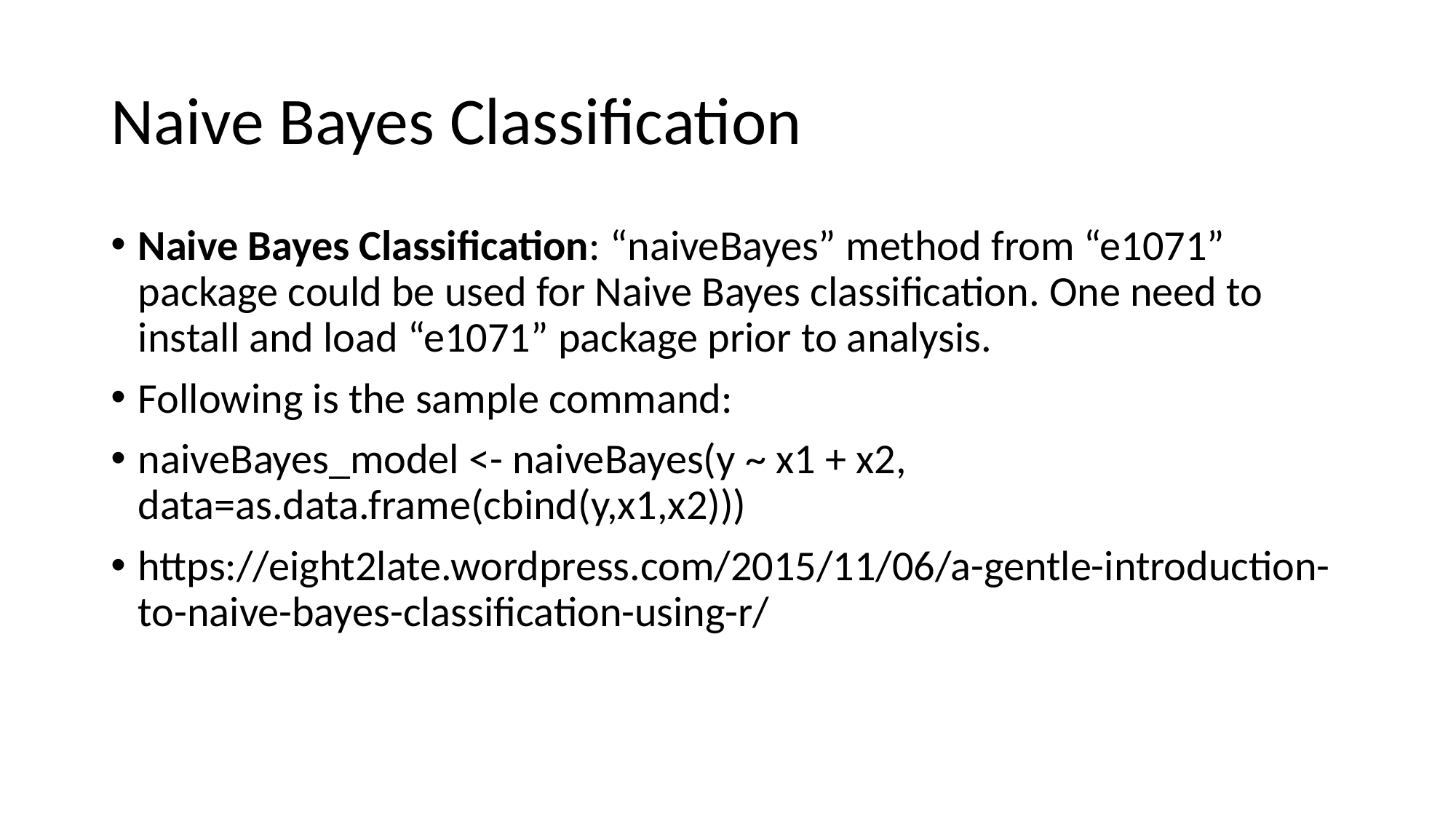

# Naive Bayes Classification
Naive Bayes Classification: “naiveBayes” method from “e1071” package could be used for Naive Bayes classification. One need to install and load “e1071” package prior to analysis.
Following is the sample command:
naiveBayes_model <- naiveBayes(y ~ x1 + x2, data=as.data.frame(cbind(y,x1,x2)))
https://eight2late.wordpress.com/2015/11/06/a-gentle-introduction-to-naive-bayes-classification-using-r/